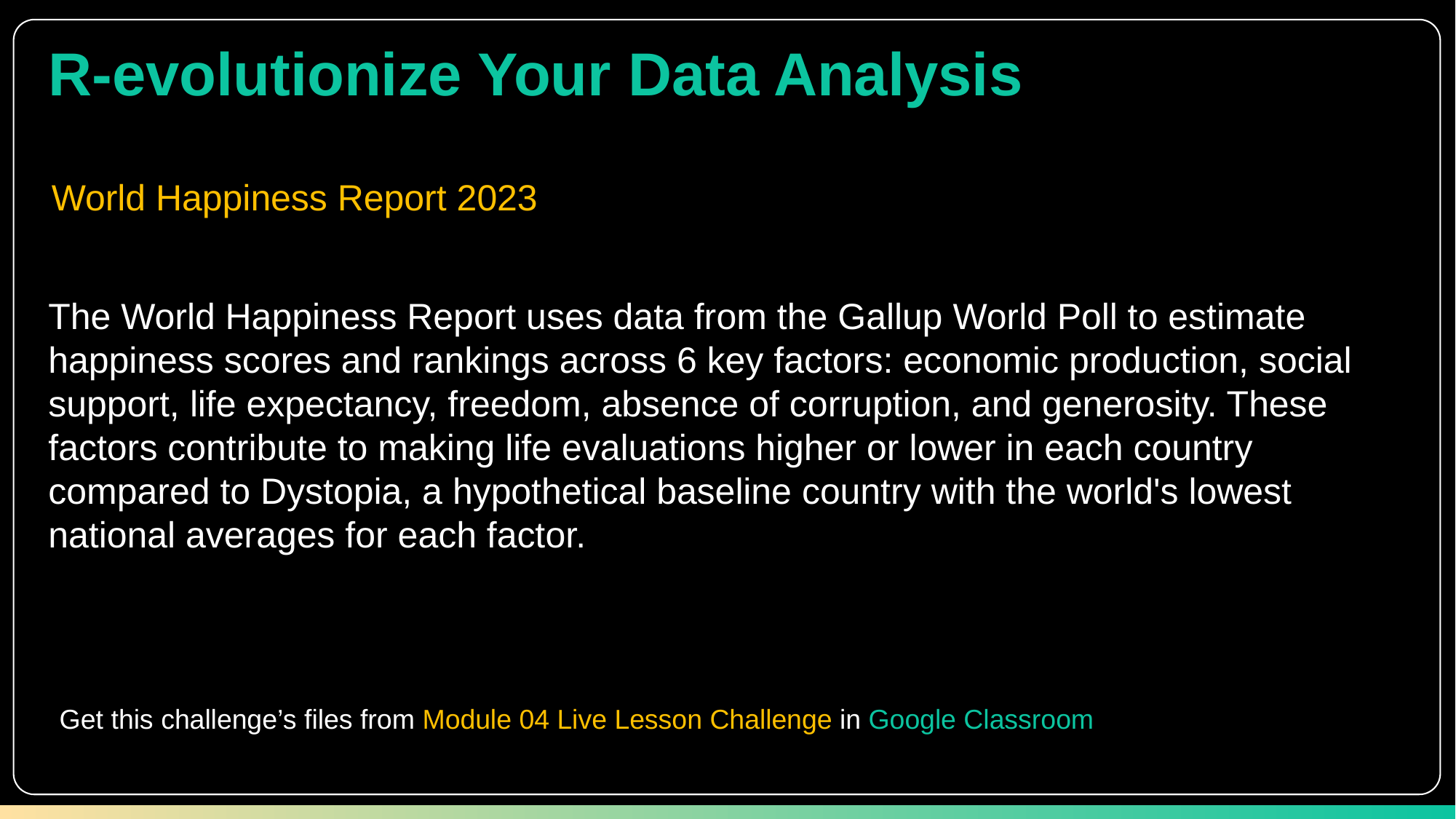

R-evolutionize Your Data Analysis
World Happiness Report 2023
The World Happiness Report uses data from the Gallup World Poll to estimate happiness scores and rankings across 6 key factors: economic production, social support, life expectancy, freedom, absence of corruption, and generosity. These factors contribute to making life evaluations higher or lower in each country compared to Dystopia, a hypothetical baseline country with the world's lowest national averages for each factor.
Get this challenge’s files from Module 04 Live Lesson Challenge in Google Classroom